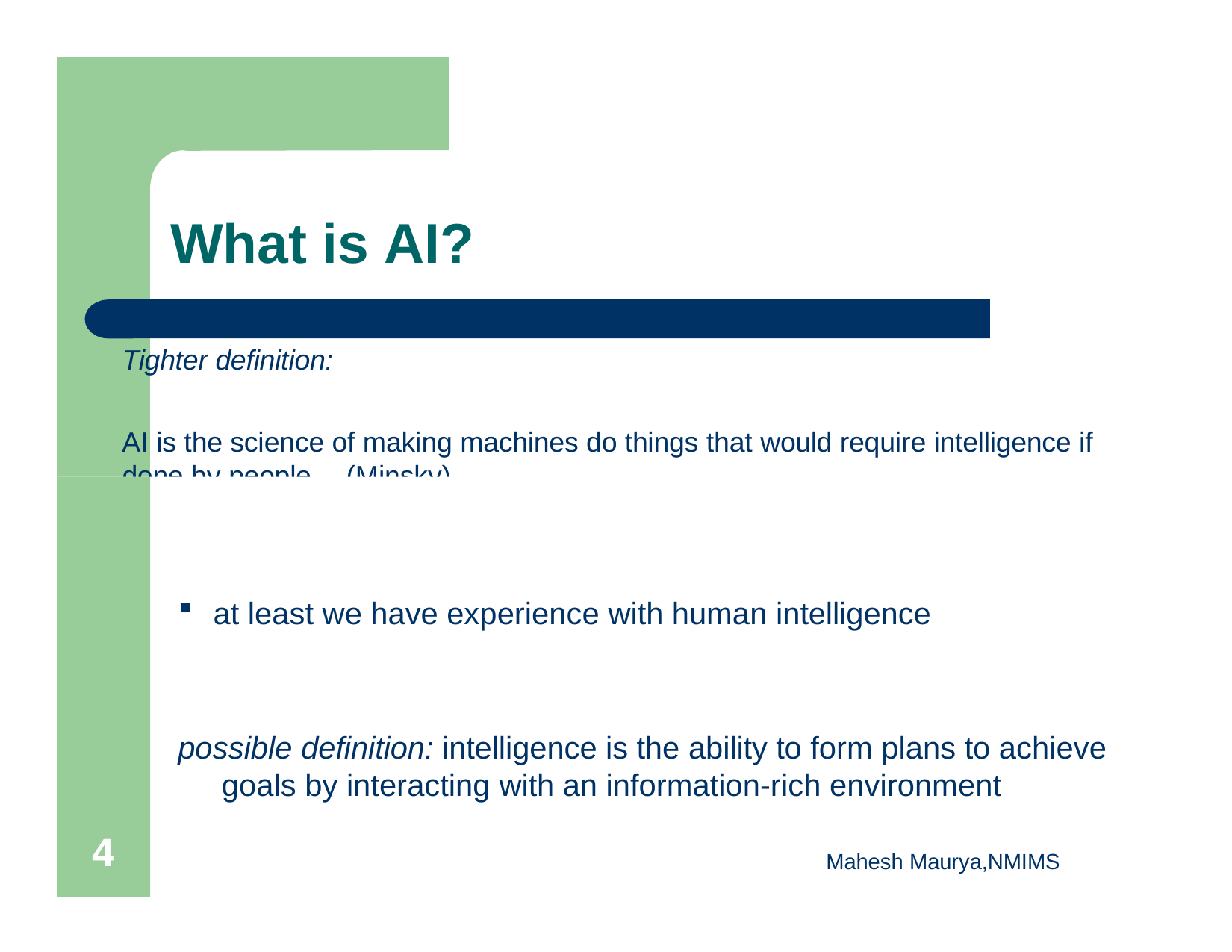

# What is AI?
Tighter definition:

AI is the science of making machines do things that would require intelligence if  done by people.	(Minsky)

at least we have experience with human intelligence
possible definition: intelligence is the ability to form plans to achieve  goals by interacting with an information-rich environment
4
Mahesh Maurya,NMIMS